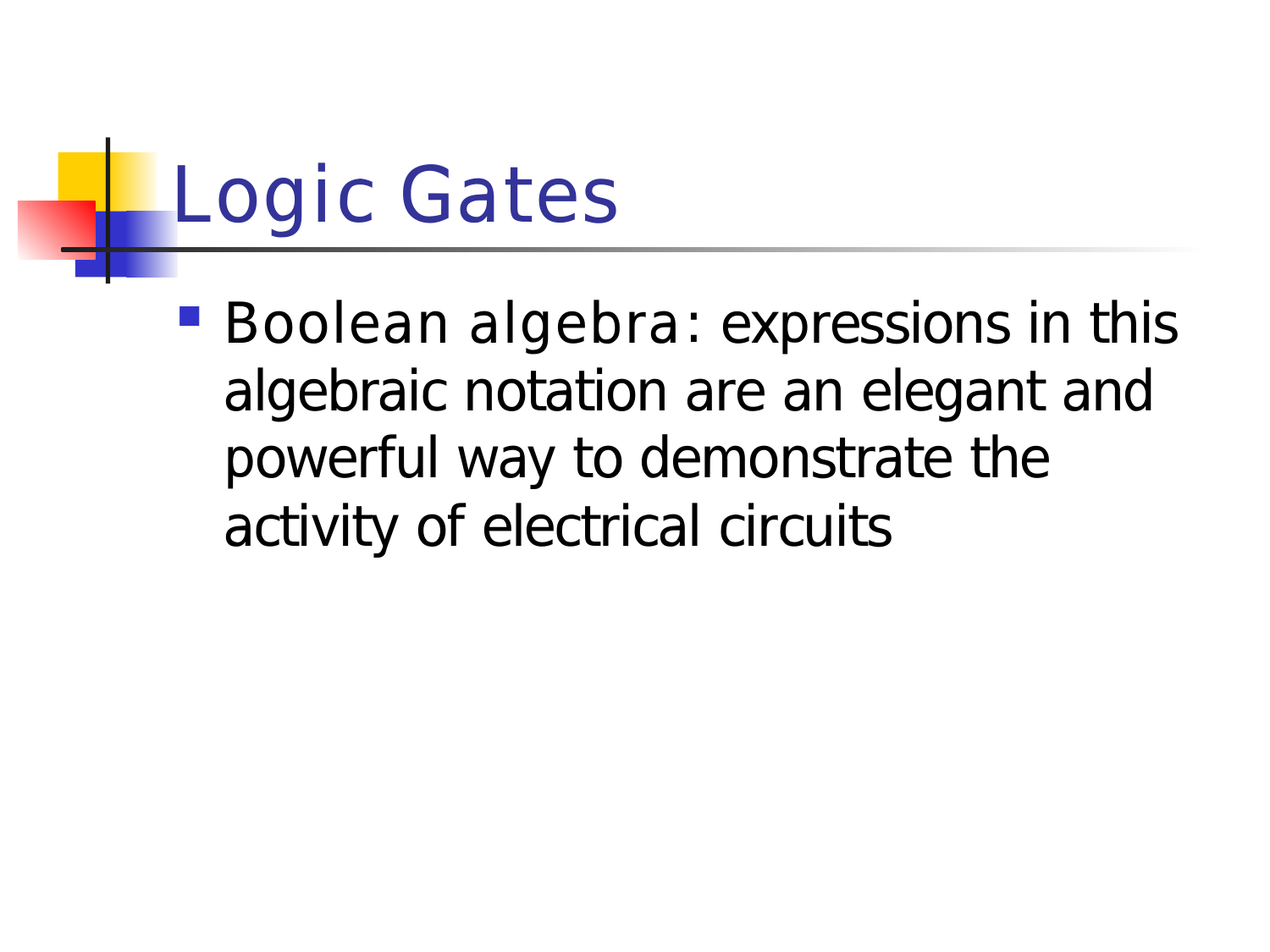

# Logic Gates
Boolean algebra: expressions in this algebraic notation are an elegant and powerful way to demonstrate the activity of electrical circuits